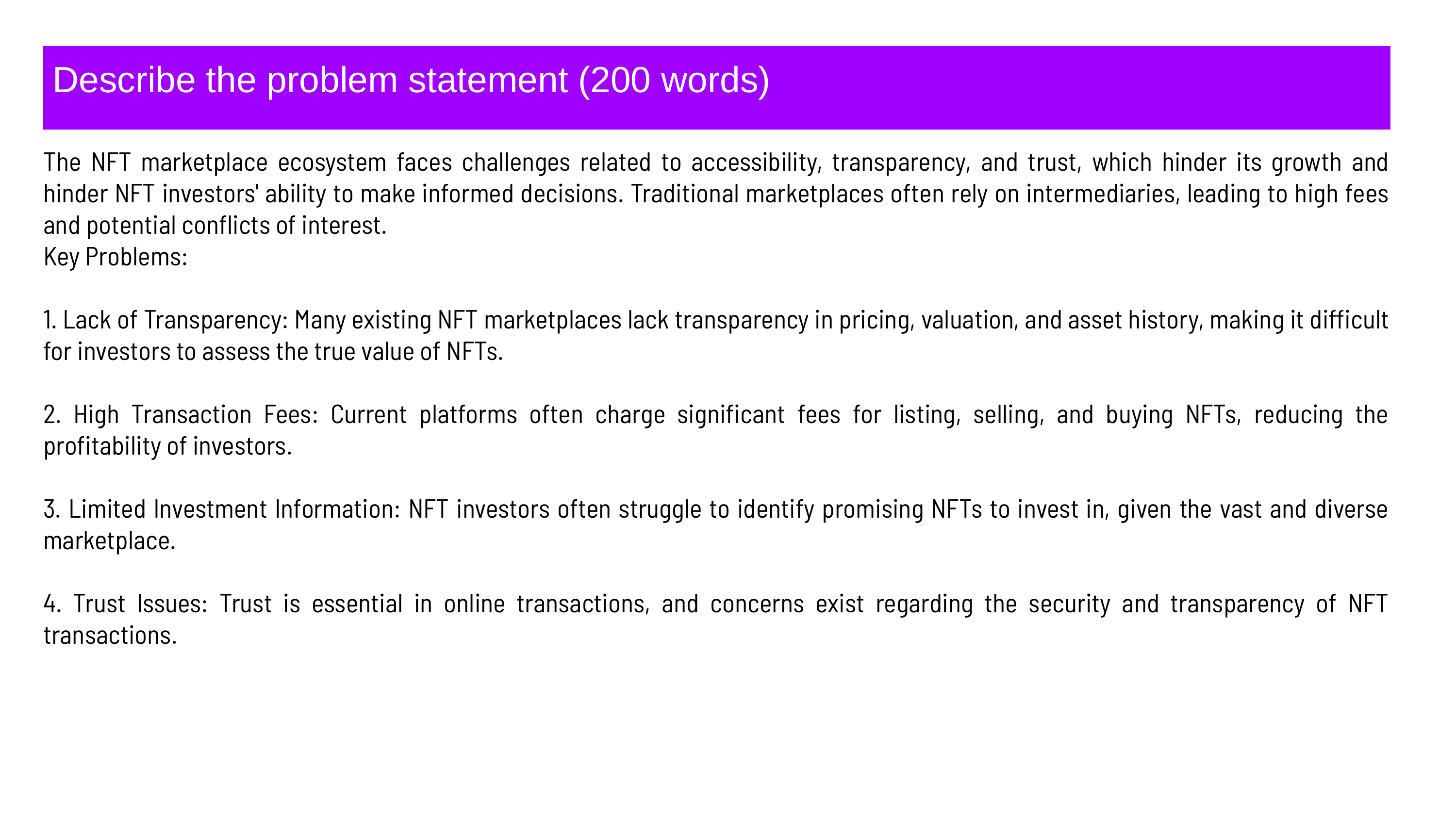

Describe the problem statement (200 words)
The NFT marketplace ecosystem faces challenges related to accessibility, transparency, and trust, which hinder its growth and hinder NFT investors' ability to make informed decisions. Traditional marketplaces often rely on intermediaries, leading to high fees and potential conflicts of interest.
Key Problems:

1. Lack of Transparency: Many existing NFT marketplaces lack transparency in pricing, valuation, and asset history, making it difficult for investors to assess the true value of NFTs.

2. High Transaction Fees: Current platforms often charge significant fees for listing, selling, and buying NFTs, reducing the profitability of investors.

3. Limited Investment Information: NFT investors often struggle to identify promising NFTs to invest in, given the vast and diverse marketplace.

4. Trust Issues: Trust is essential in online transactions, and concerns exist regarding the security and transparency of NFT transactions.